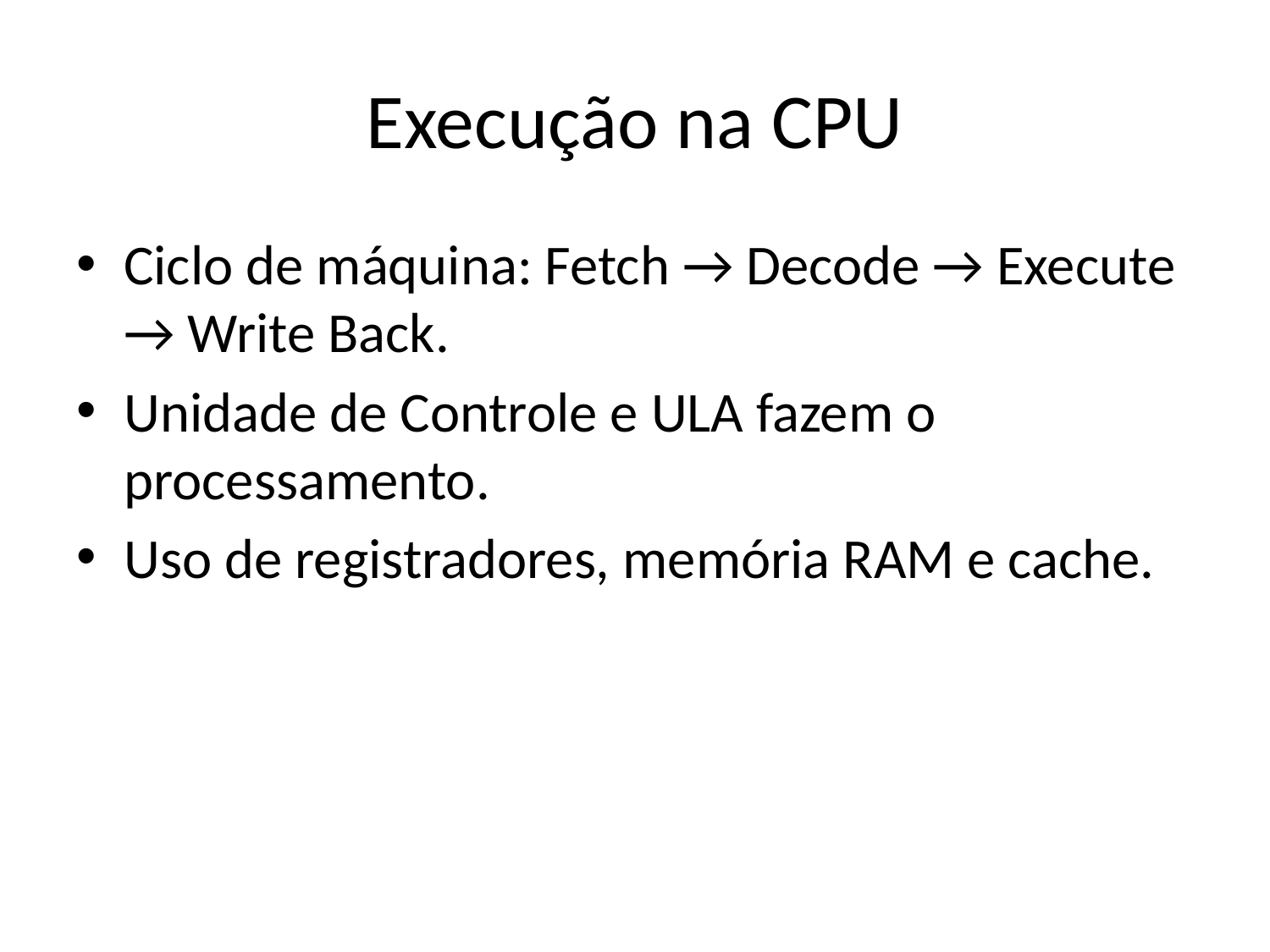

# Execução na CPU
Ciclo de máquina: Fetch → Decode → Execute → Write Back.
Unidade de Controle e ULA fazem o processamento.
Uso de registradores, memória RAM e cache.